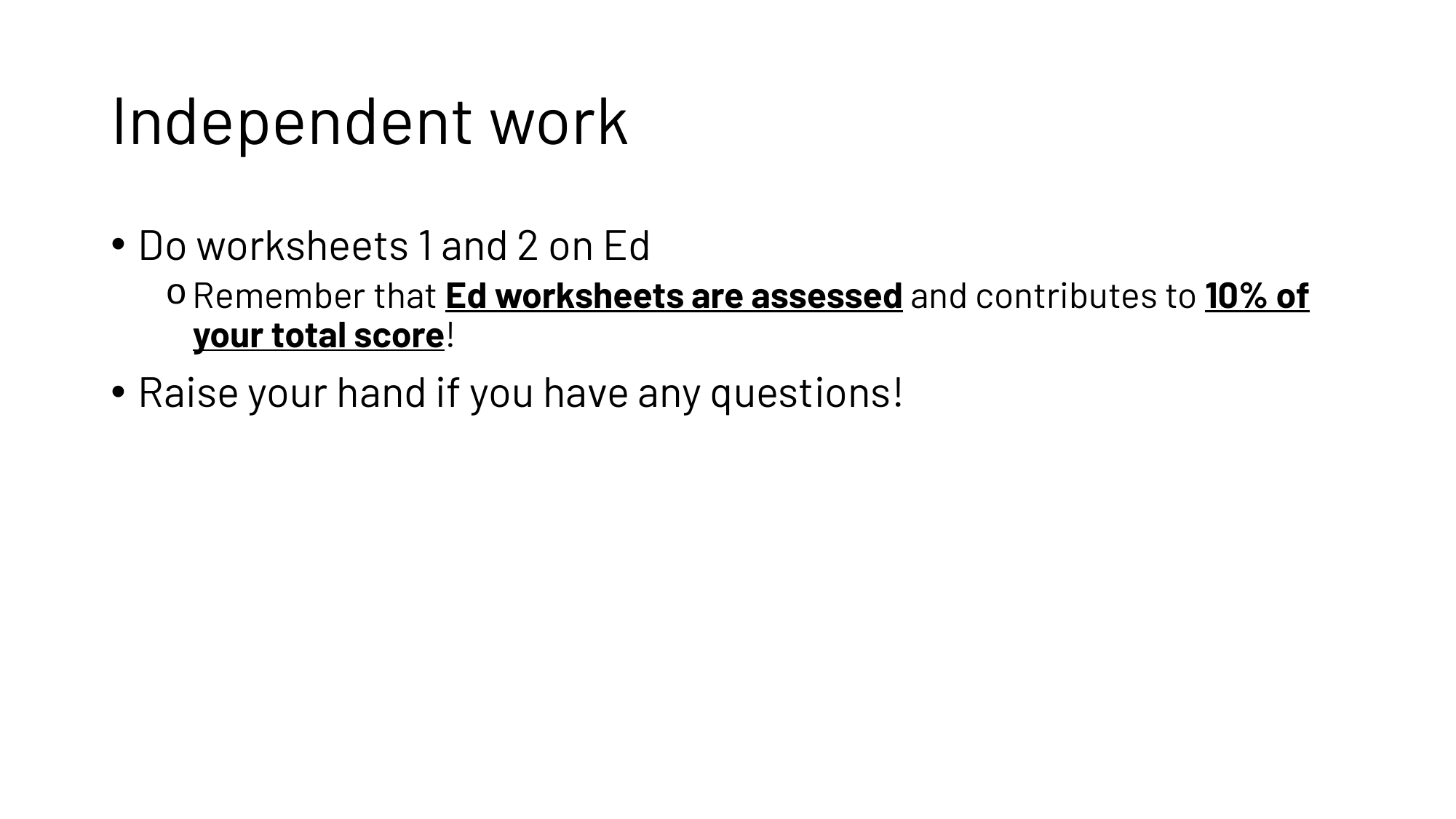

# Independent work
Do worksheets 1 and 2 on Ed
Remember that Ed worksheets are assessed and contributes to 10% of your total score!
Raise your hand if you have any questions!